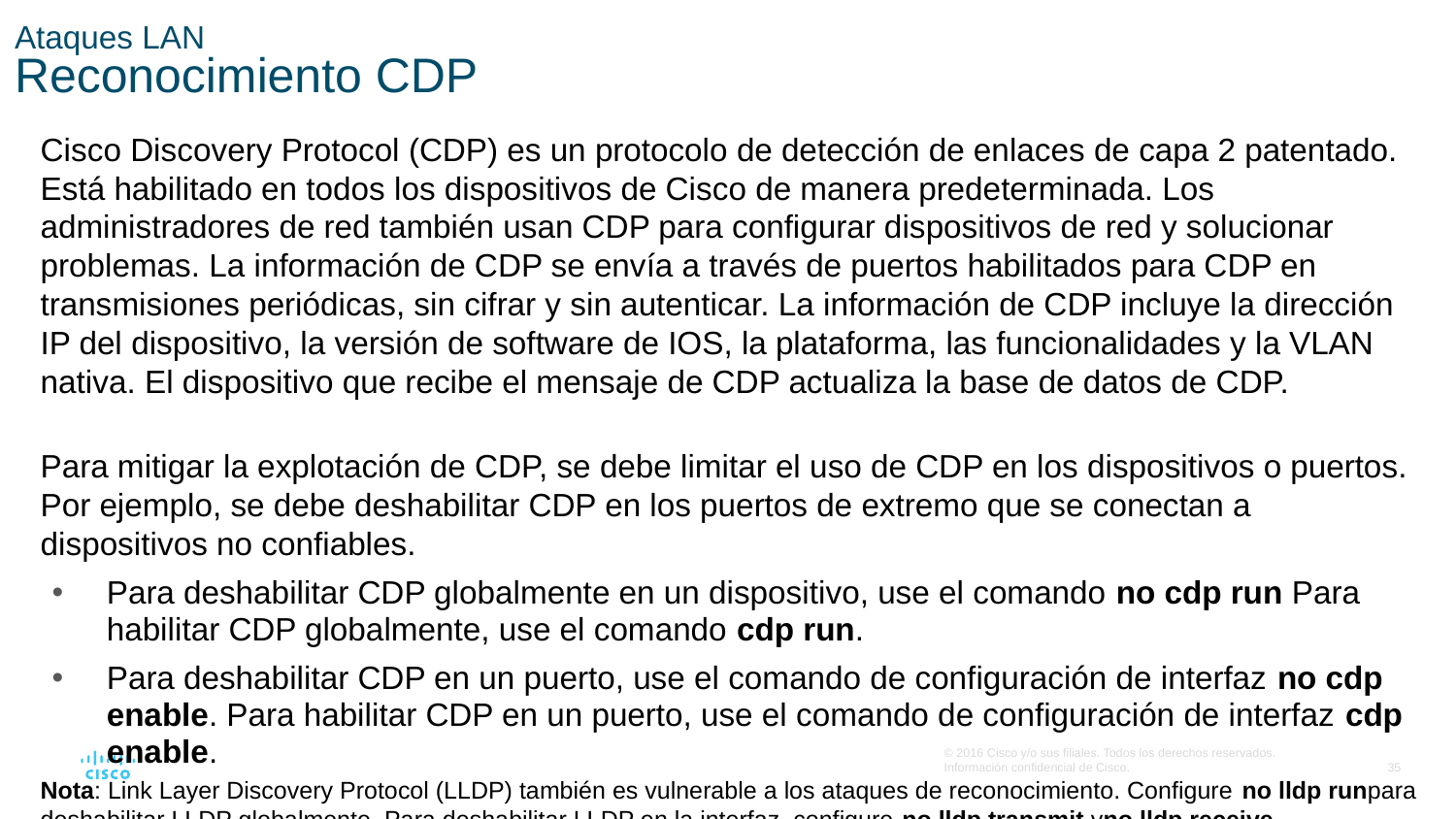

# Ataques LAN Reconocimiento CDP
Cisco Discovery Protocol (CDP) es un protocolo de detección de enlaces de capa 2 patentado. Está habilitado en todos los dispositivos de Cisco de manera predeterminada. Los administradores de red también usan CDP para configurar dispositivos de red y solucionar problemas. La información de CDP se envía a través de puertos habilitados para CDP en transmisiones periódicas, sin cifrar y sin autenticar. La información de CDP incluye la dirección IP del dispositivo, la versión de software de IOS, la plataforma, las funcionalidades y la VLAN nativa. El dispositivo que recibe el mensaje de CDP actualiza la base de datos de CDP.

Para mitigar la explotación de CDP, se debe limitar el uso de CDP en los dispositivos o puertos. Por ejemplo, se debe deshabilitar CDP en los puertos de extremo que se conectan a dispositivos no confiables.
Para deshabilitar CDP globalmente en un dispositivo, use el comando no cdp run Para habilitar CDP globalmente, use el comando cdp run.
Para deshabilitar CDP en un puerto, use el comando de configuración de interfaz no cdp enable. Para habilitar CDP en un puerto, use el comando de configuración de interfaz cdp enable.
Nota: Link Layer Discovery Protocol (LLDP) también es vulnerable a los ataques de reconocimiento. Configure no lldp runpara deshabilitar LLDP globalmente. Para deshabilitar LLDP en la interfaz, configure no lldp transmit yno lldp receive.